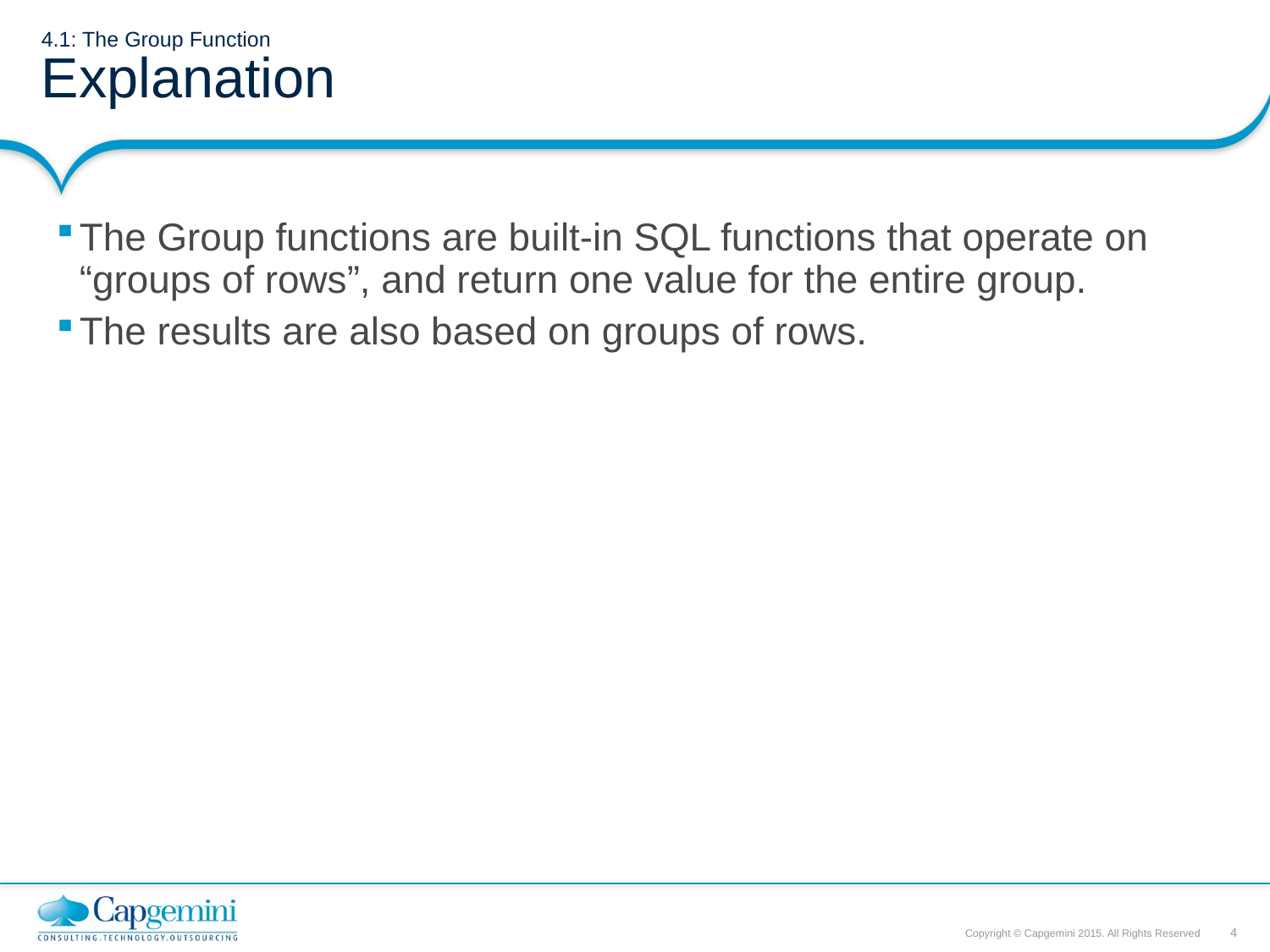

# 4.1: The Group Function Explanation
The Group functions are built-in SQL functions that operate on “groups of rows”, and return one value for the entire group.
The results are also based on groups of rows.